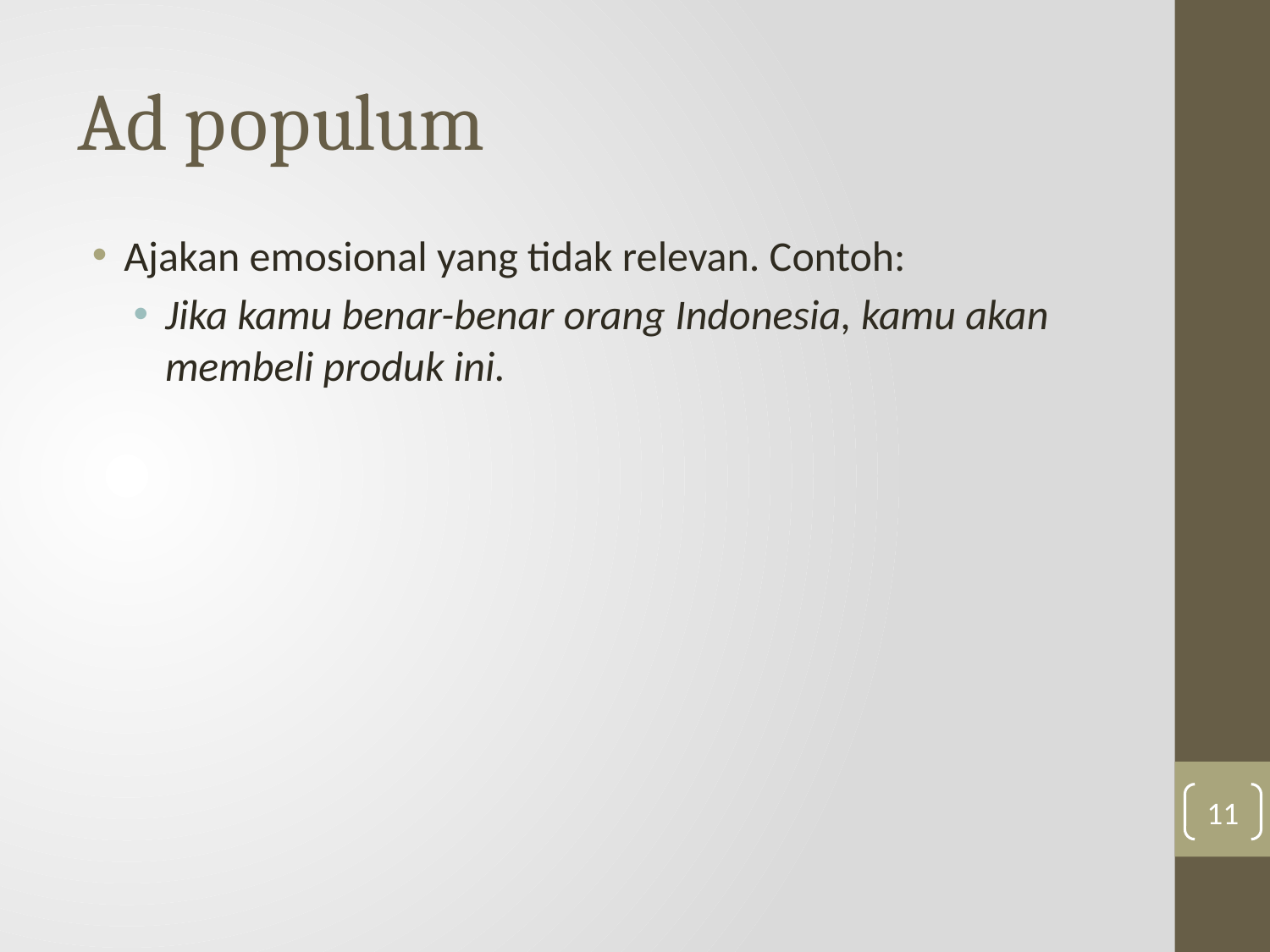

# Ad populum
Ajakan emosional yang tidak relevan. Contoh:
Jika kamu benar-benar orang Indonesia, kamu akan membeli produk ini.
11